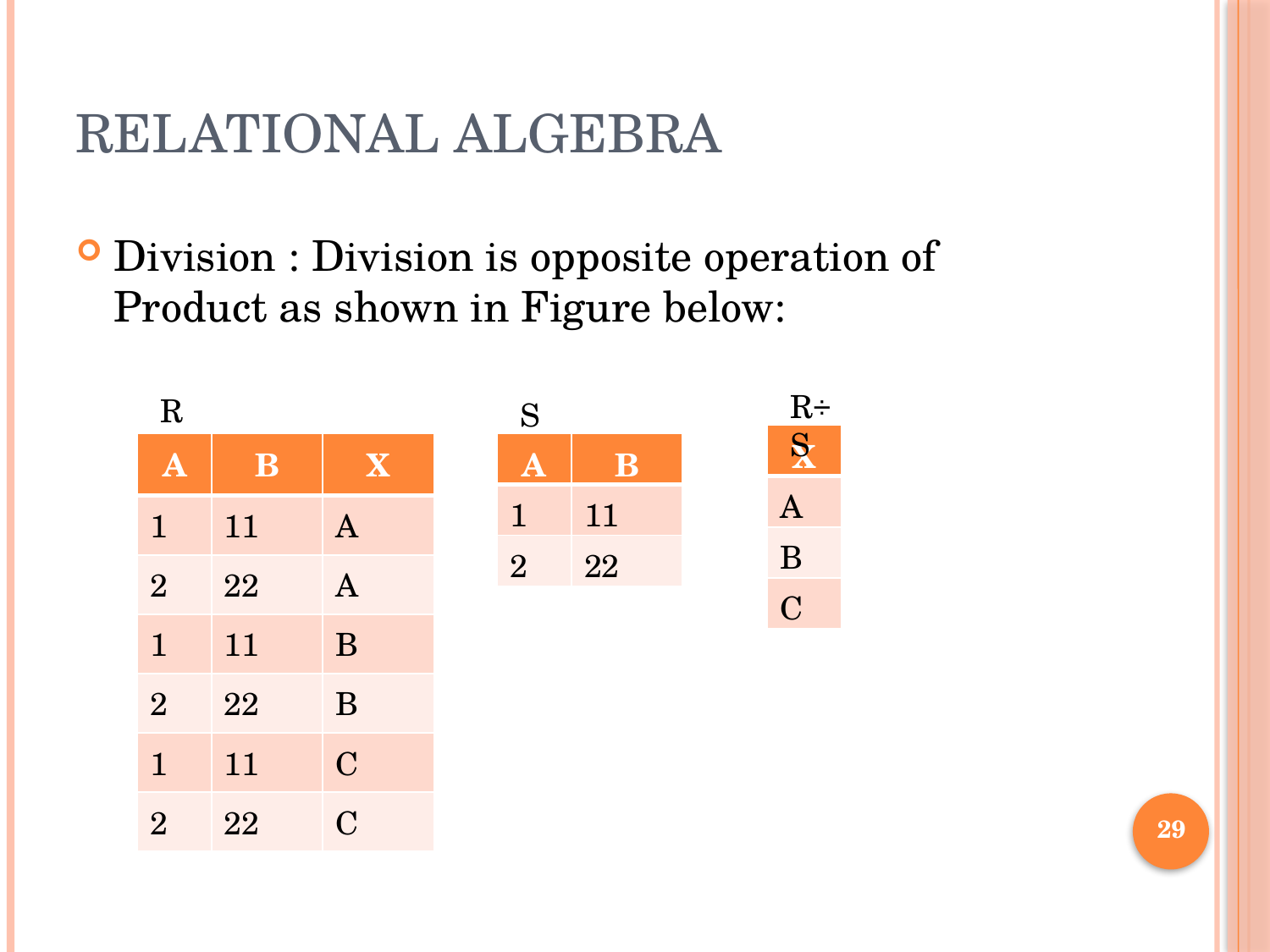

# Relational Algebra
Division : Division is opposite operation of Product as shown in Figure below:

R÷S
R
S
| X |
| --- |
| A |
| B |
| C |
| A | B | X |
| --- | --- | --- |
| 1 | 11 | A |
| 2 | 22 | A |
| 1 | 11 | B |
| 2 | 22 | B |
| 1 | 11 | C |
| 2 | 22 | C |
| A | B |
| --- | --- |
| 1 | 11 |
| 2 | 22 |
29